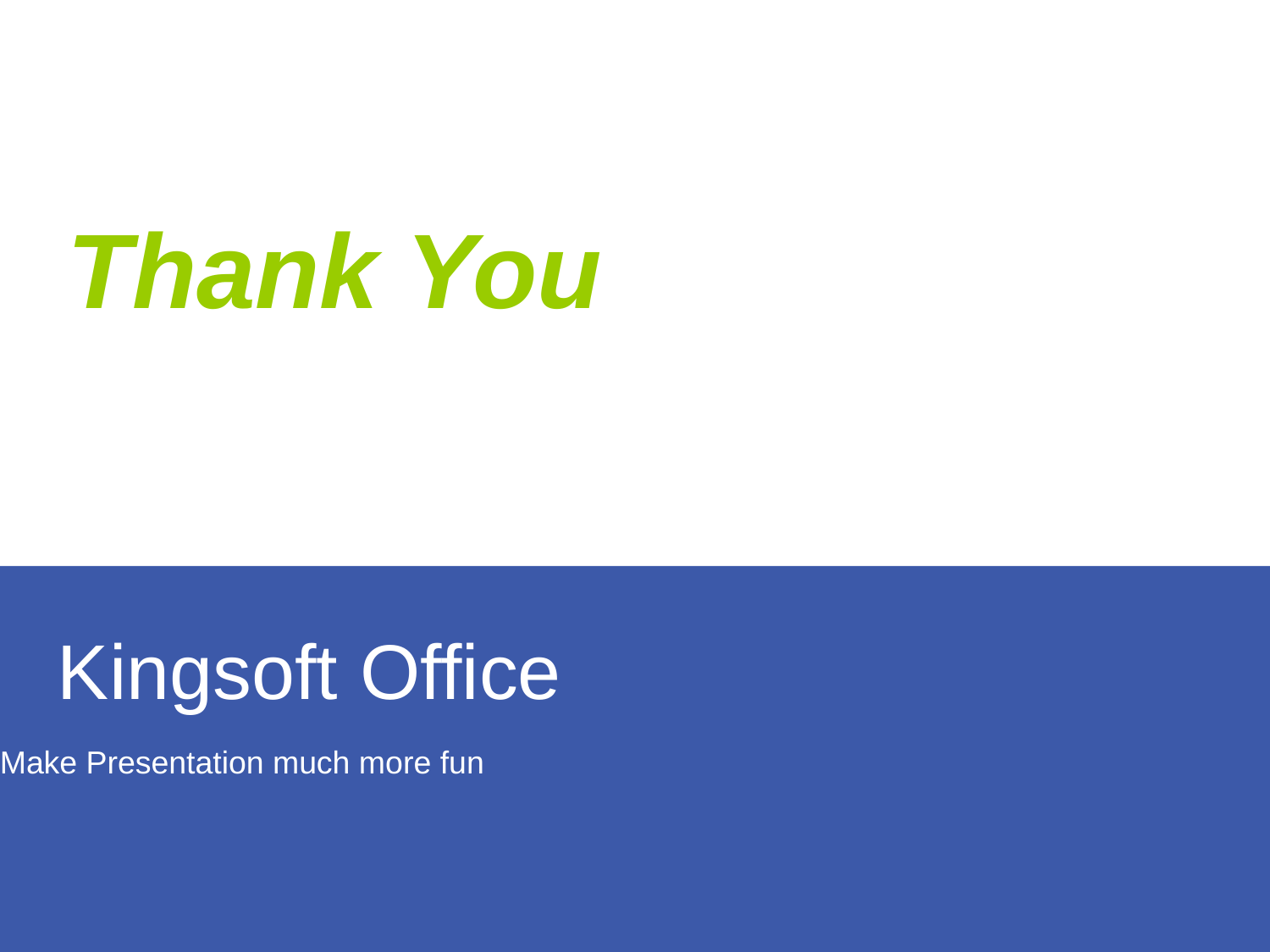

Thank You

Kingsoft Office
Make Presentation much more fun